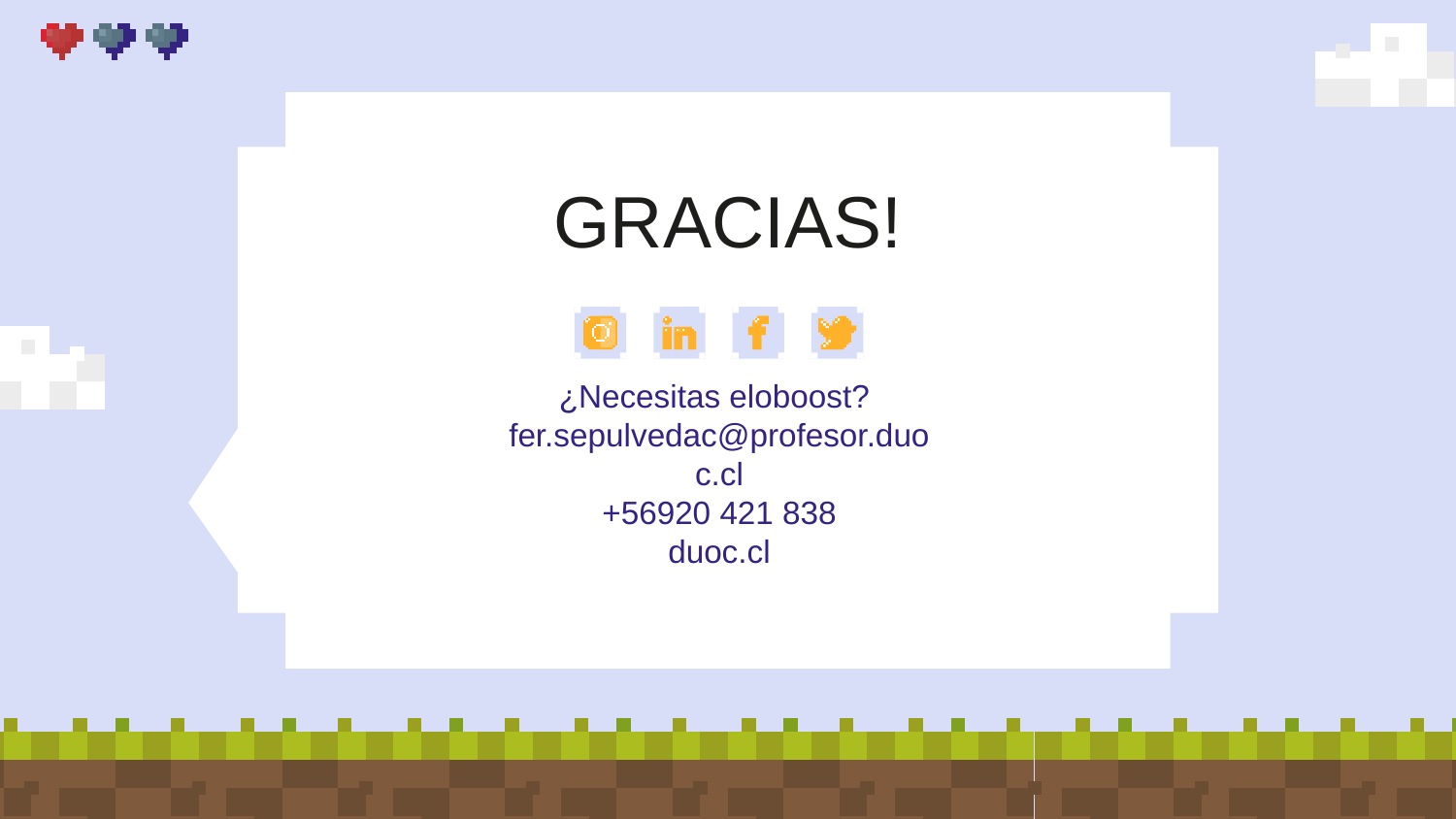

# GRACIAS!

¿Necesitas eloboost?
fer.sepulvedac@profesor.duoc.cl
+56920 421 838
duoc.cl